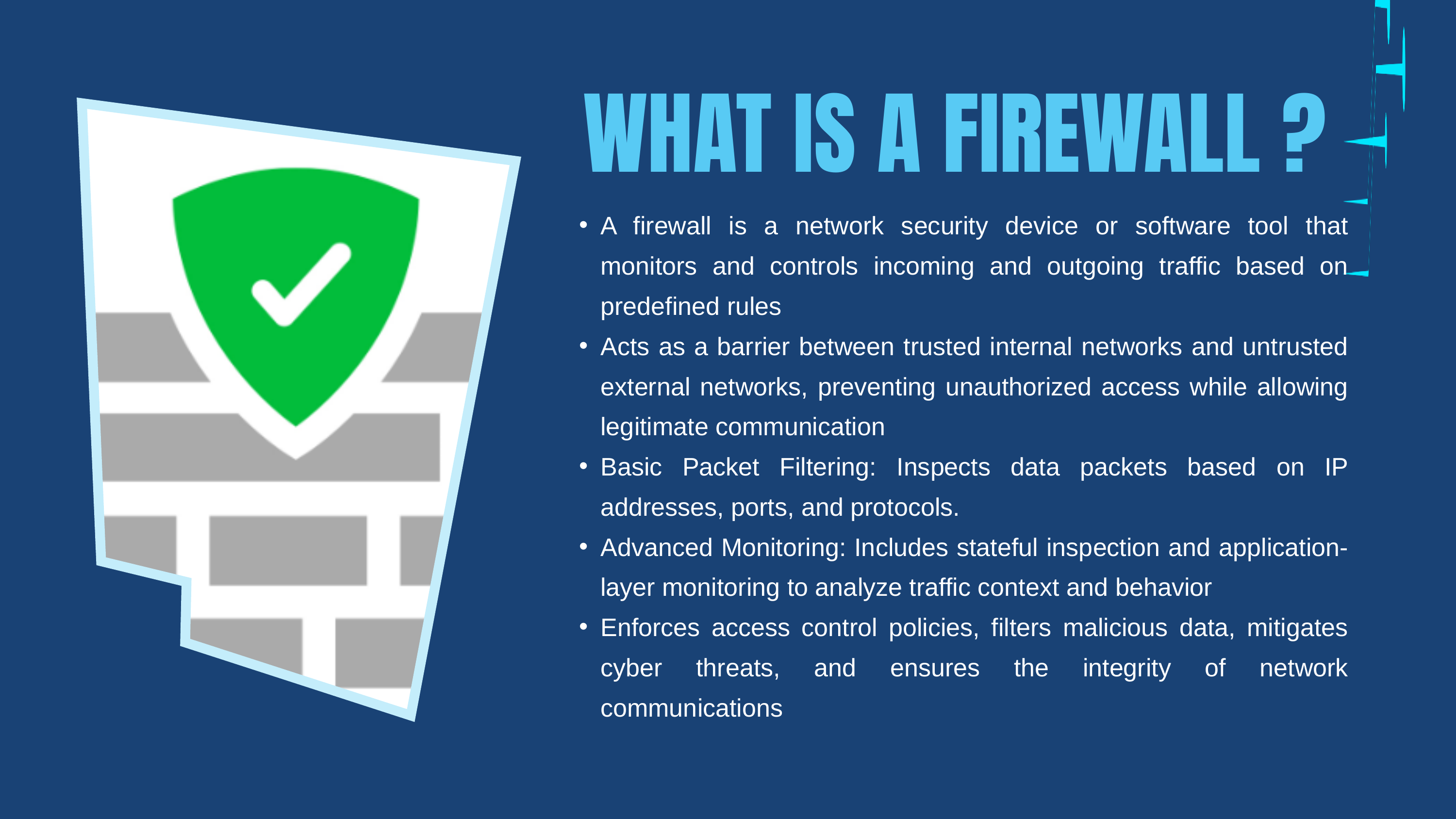

WHAT IS A FIREWALL ?

A firewall is a network security device or software tool that monitors and controls incoming and outgoing traffic based on predefined rules
Acts as a barrier between trusted internal networks and untrusted external networks, preventing unauthorized access while allowing legitimate communication
Basic Packet Filtering: Inspects data packets based on IP addresses, ports, and protocols.
Advanced Monitoring: Includes stateful inspection and application-layer monitoring to analyze traffic context and behavior
Enforces access control policies, filters malicious data, mitigates cyber threats, and ensures the integrity of network communications